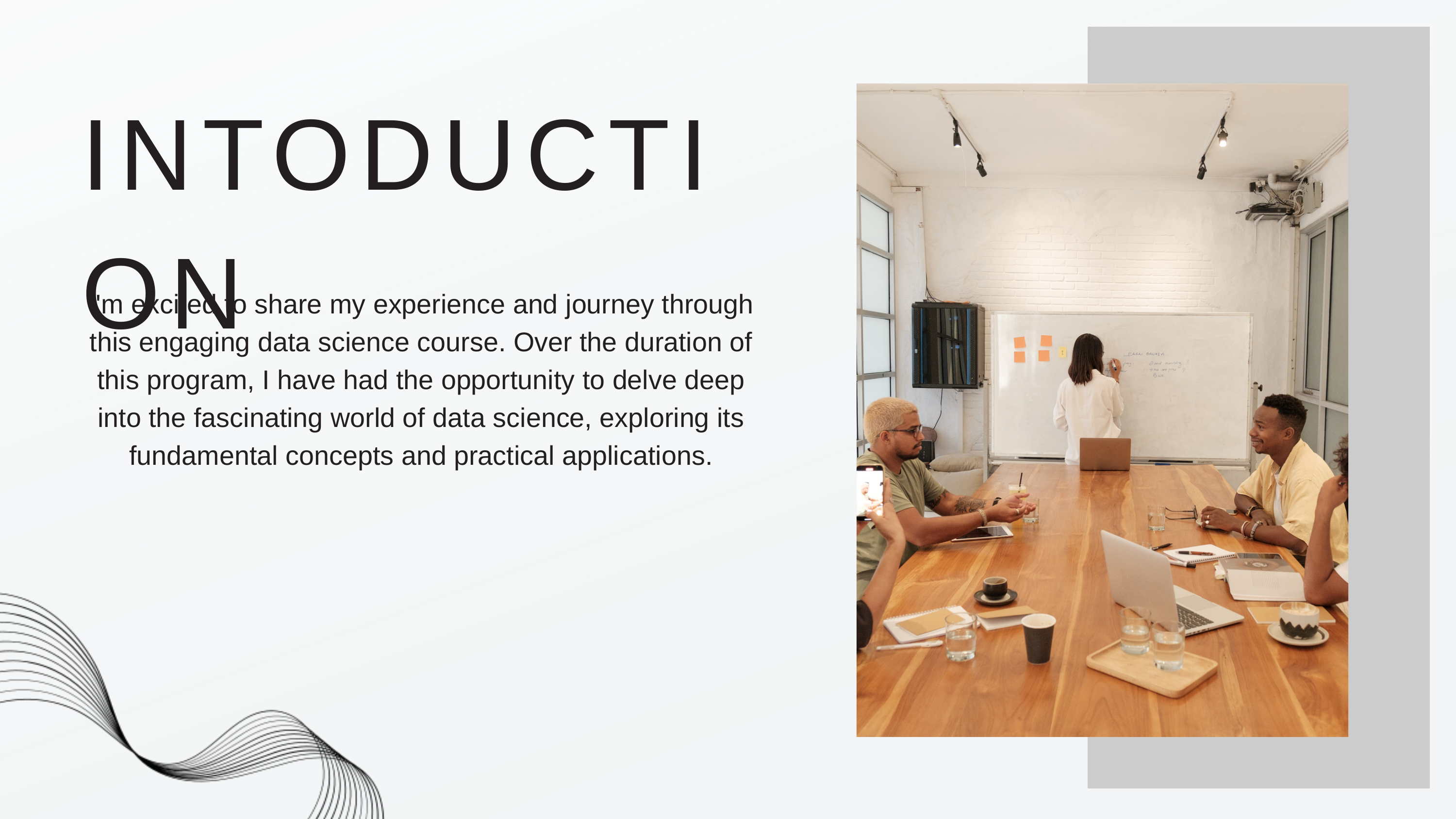

INTODUCTION

I'm excited to share my experience and journey through this engaging data science course. Over the duration of this program, I have had the opportunity to delve deep into the fascinating world of data science, exploring its fundamental concepts and practical applications.